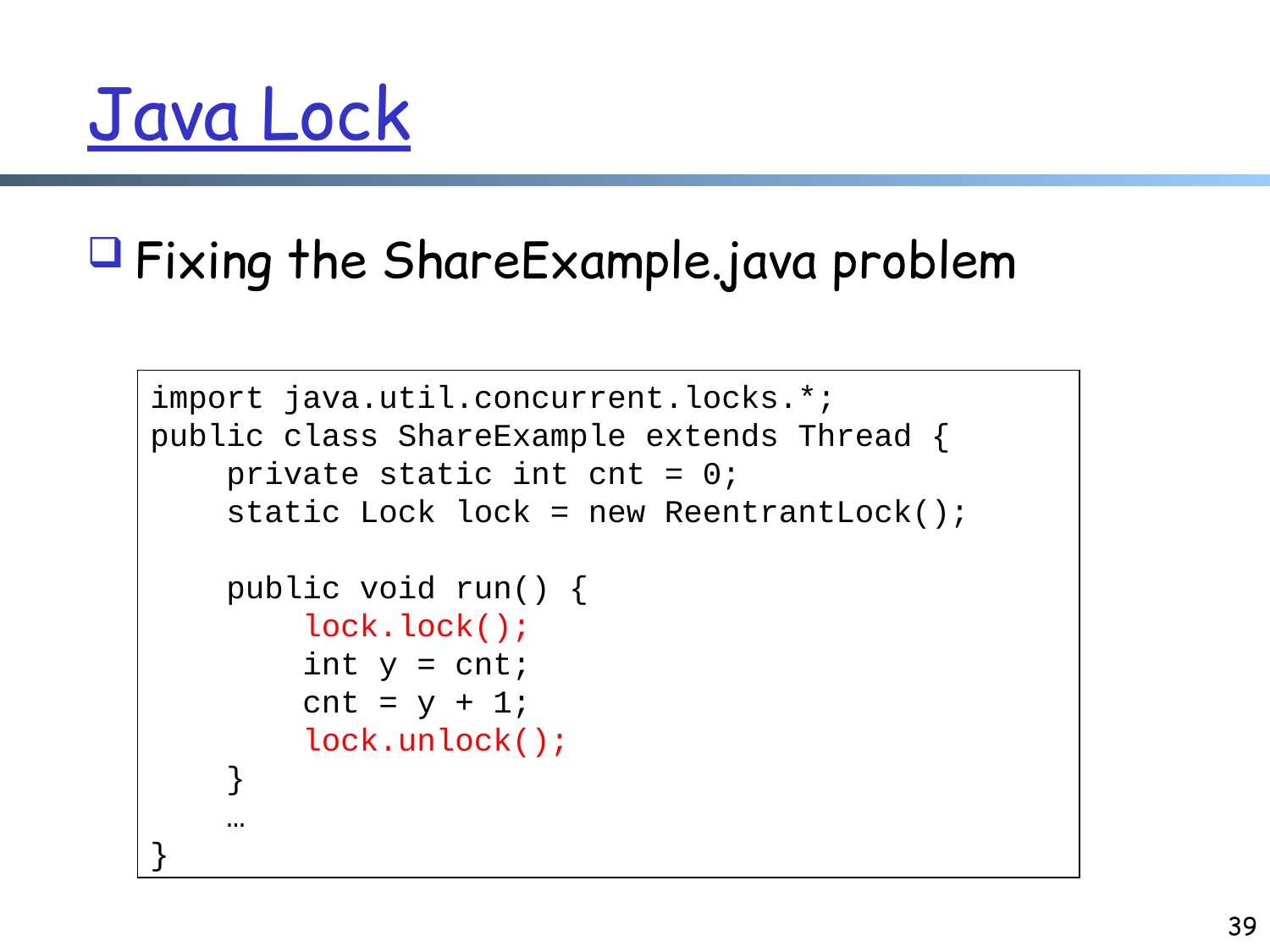

# Java Lock
Fixing the ShareExample.java problem
import java.util.concurrent.locks.*;
public class ShareExample extends Thread {
    private static int cnt = 0;
    static Lock lock = new ReentrantLock();
    public void run() {
        lock.lock();
        int y = cnt;
        cnt = y + 1;
        lock.unlock();
    }
    …
}
39